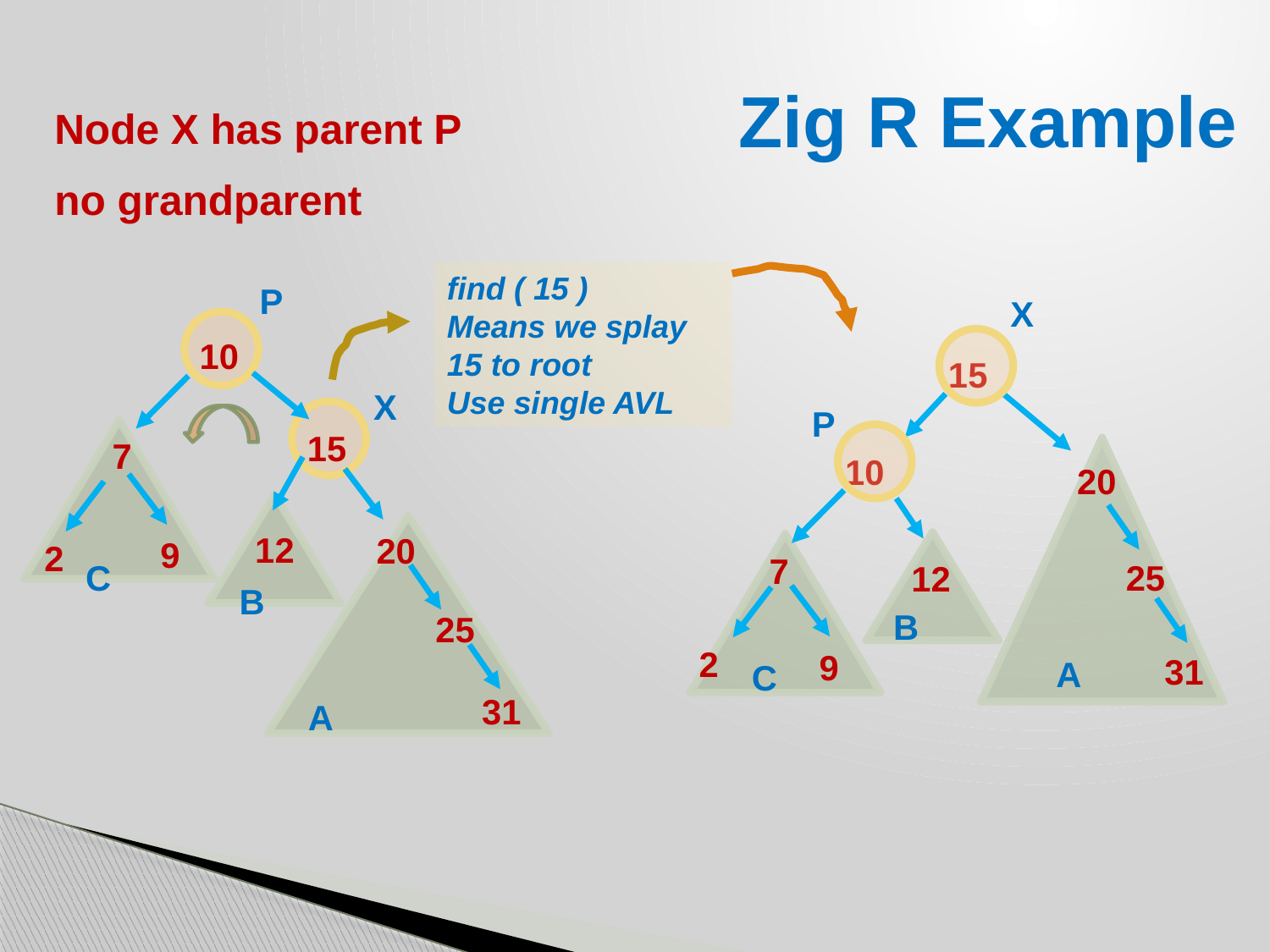

# Zig R Example
Node X has parent P
no grandparent
find ( 15 )
Means we splay 15 to root
Use single AVL

P
X

10
15
7
12
20
9
2
25
31

15
10
20
7
25
12
2
9
31
X

P

C
B
B
A
C
A